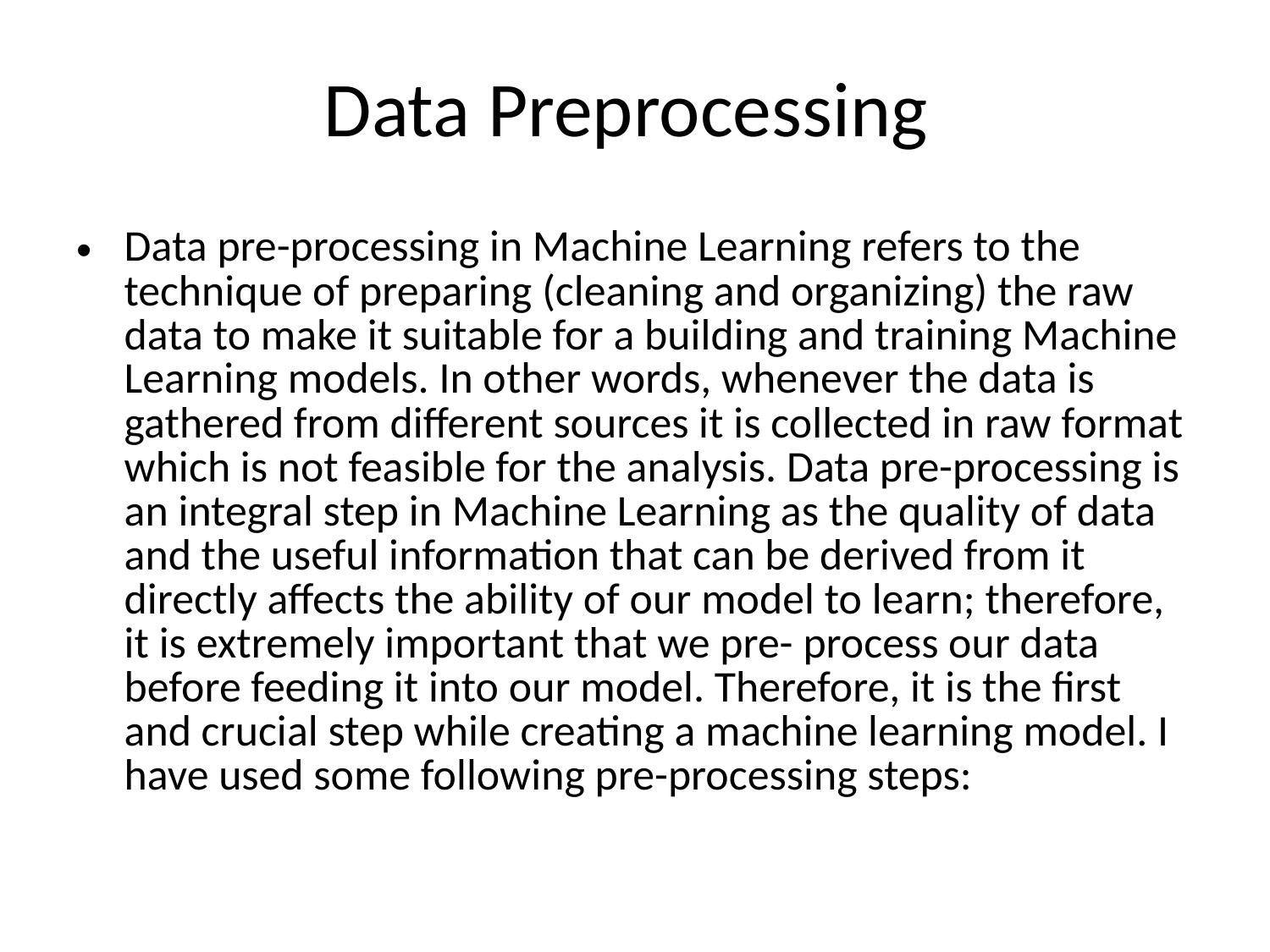

# Data Preprocessing
Data pre-processing in Machine Learning refers to the technique of preparing (cleaning and organizing) the raw data to make it suitable for a building and training Machine Learning models. In other words, whenever the data is gathered from different sources it is collected in raw format which is not feasible for the analysis. Data pre-processing is an integral step in Machine Learning as the quality of data and the useful information that can be derived from it directly affects the ability of our model to learn; therefore, it is extremely important that we pre- process our data before feeding it into our model. Therefore, it is the first and crucial step while creating a machine learning model. I have used some following pre-processing steps: